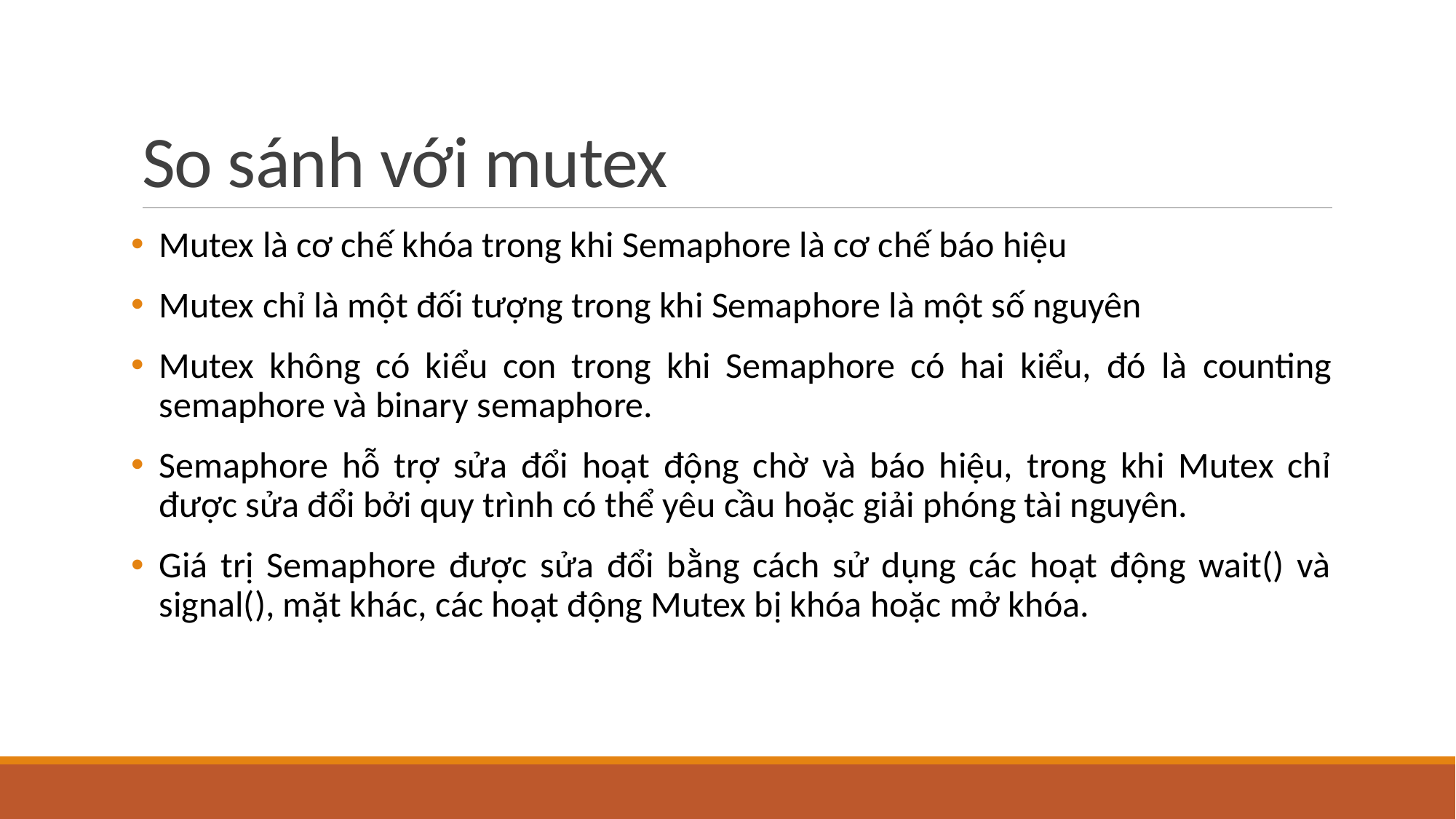

# So sánh với mutex
Mutex là cơ chế khóa trong khi Semaphore là cơ chế báo hiệu
Mutex chỉ là một đối tượng trong khi Semaphore là một số nguyên
Mutex không có kiểu con trong khi Semaphore có hai kiểu, đó là counting semaphore và binary semaphore.
Semaphore hỗ trợ sửa đổi hoạt động chờ và báo hiệu, trong khi Mutex chỉ được sửa đổi bởi quy trình có thể yêu cầu hoặc giải phóng tài nguyên.
Giá trị Semaphore được sửa đổi bằng cách sử dụng các hoạt động wait() và signal(), mặt khác, các hoạt động Mutex bị khóa hoặc mở khóa.